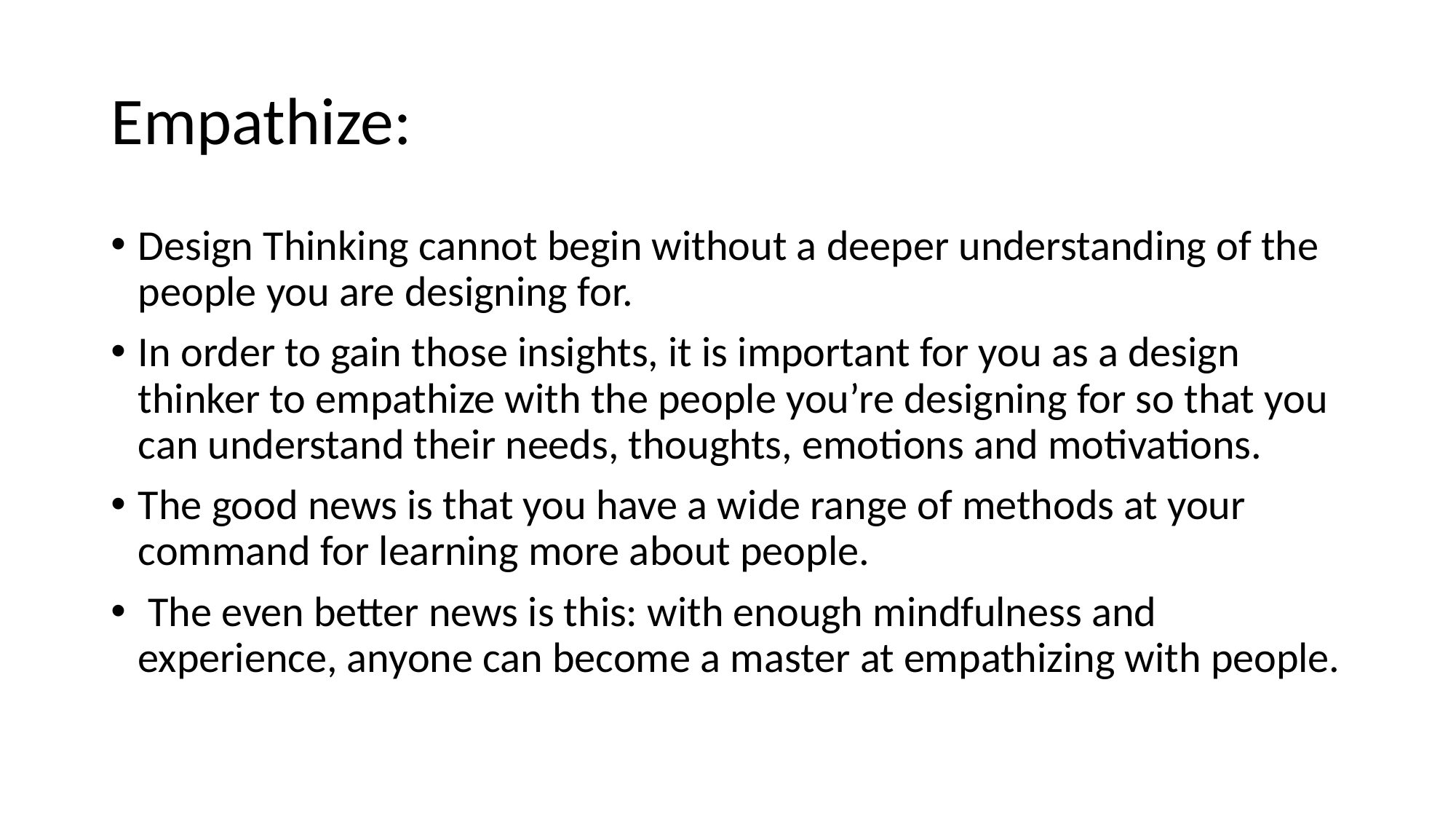

# Empathize:
Design Thinking cannot begin without a deeper understanding of the people you are designing for.
In order to gain those insights, it is important for you as a design thinker to empathize with the people you’re designing for so that you can understand their needs, thoughts, emotions and motivations.
The good news is that you have a wide range of methods at your command for learning more about people.
 The even better news is this: with enough mindfulness and experience, anyone can become a master at empathizing with people.